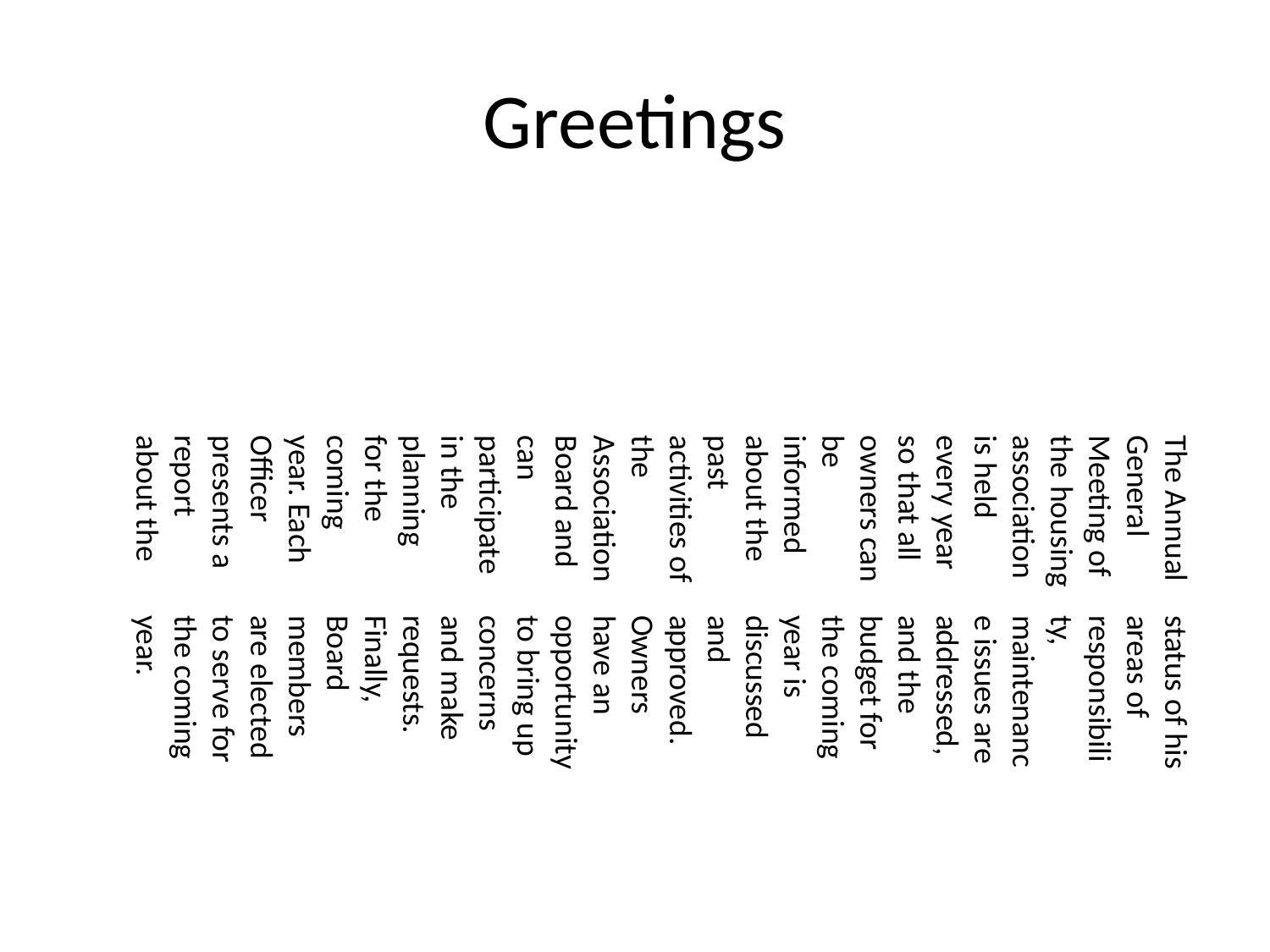

# Greetings
The Annual General Meeting of the housing association is held every year so that all owners can be informed about the past activities of the Association Board and can participate in the planning for the coming year. Each Officer presents a report about the status of his areas of responsibility, maintenance issues are addressed, and the budget for the coming year is discussed and approved. Owners have an opportunity to bring up concerns and make requests. Finally, Board members are elected to serve for the coming year.